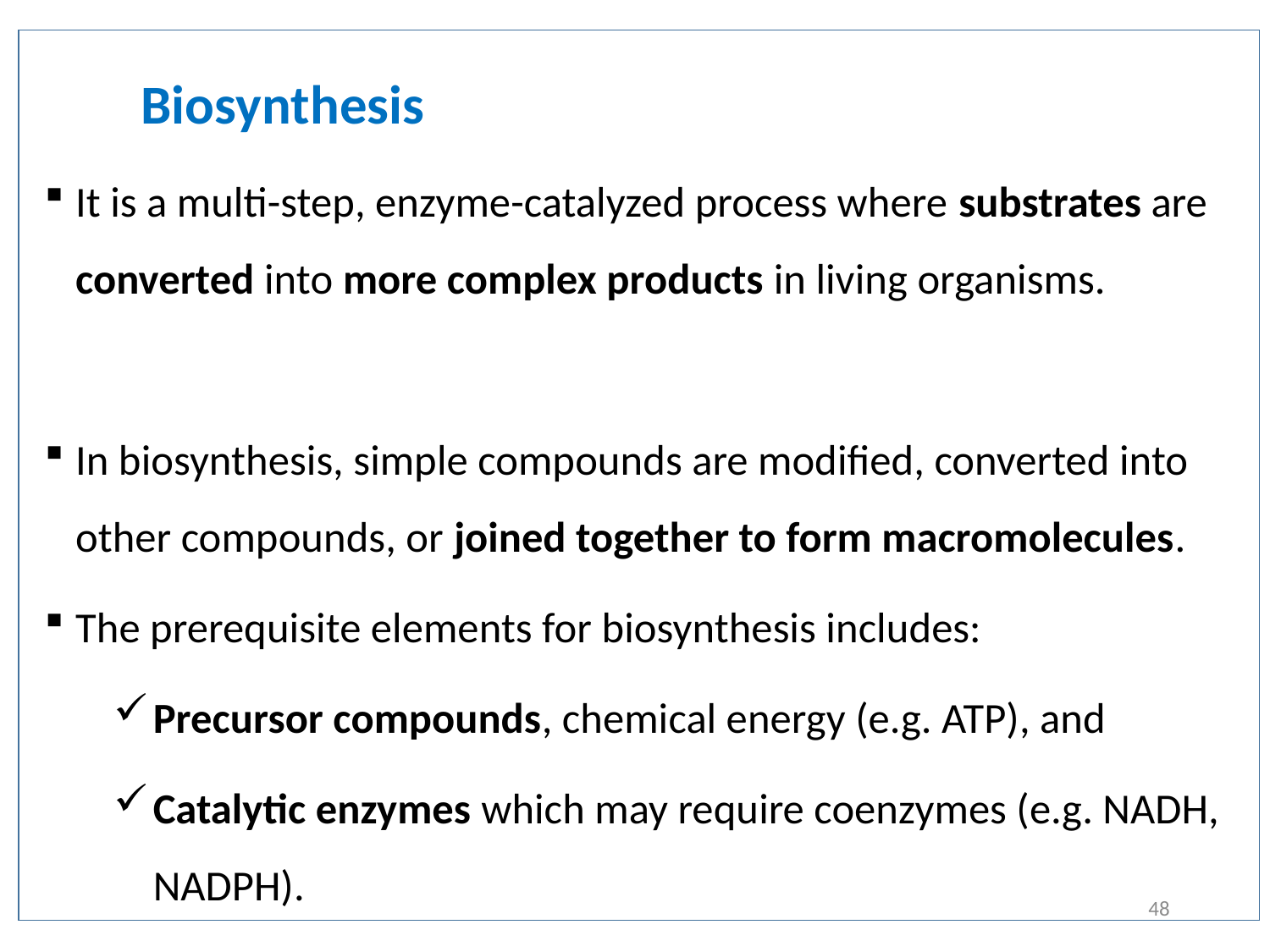

Biosynthesis
It is a multi-step, enzyme-catalyzed process where substrates are converted into more complex products in living organisms.

In biosynthesis, simple compounds are modified, converted into other compounds, or joined together to form macromolecules.
The prerequisite elements for biosynthesis includes:
Precursor compounds, chemical energy (e.g. ATP), and
Catalytic enzymes which may require coenzymes (e.g. NADH, NADPH).
48